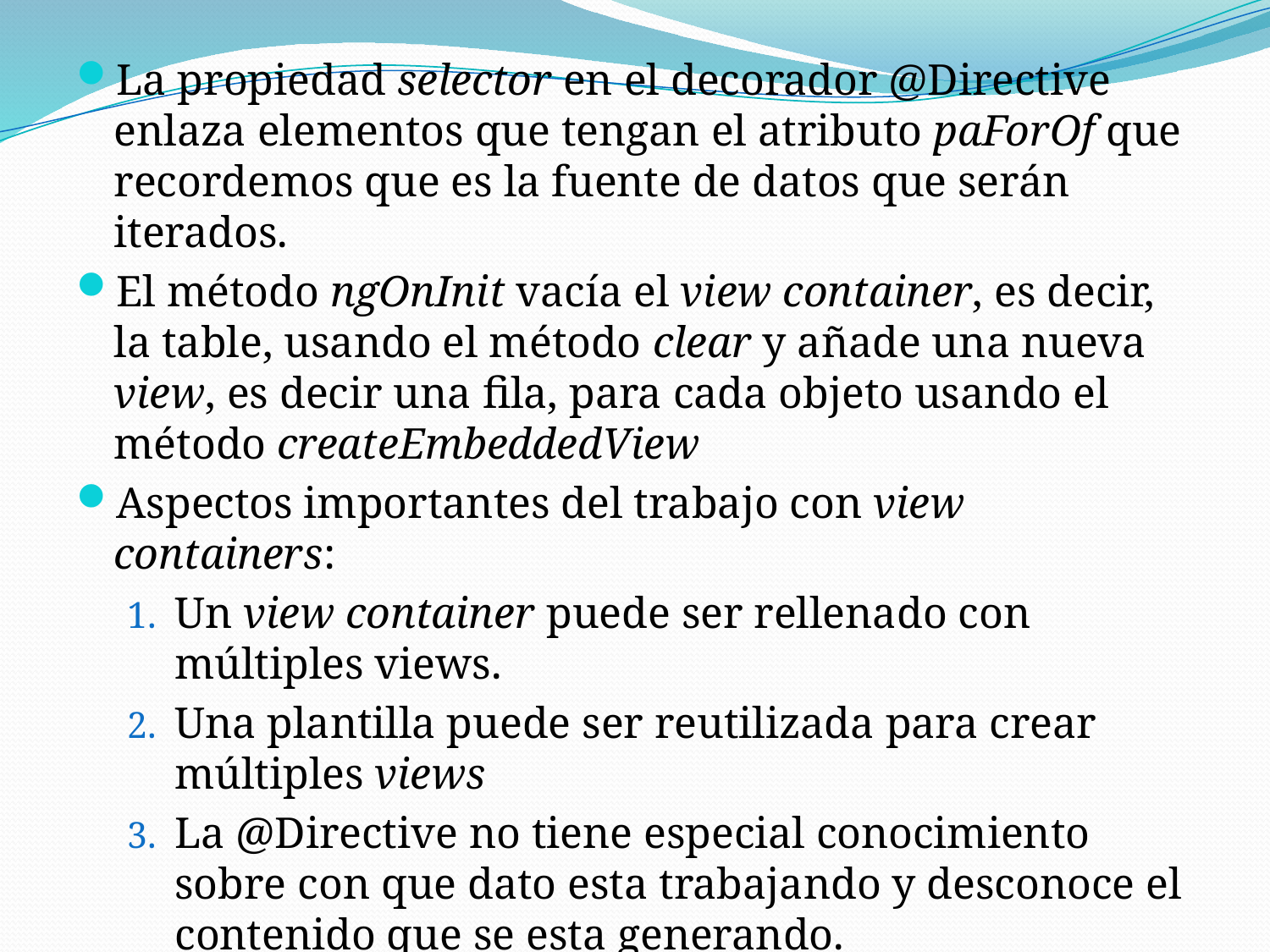

La propiedad selector en el decorador @Directive enlaza elementos que tengan el atributo paForOf que recordemos que es la fuente de datos que serán iterados.
El método ngOnInit vacía el view container, es decir, la table, usando el método clear y añade una nueva view, es decir una fila, para cada objeto usando el método createEmbeddedView
Aspectos importantes del trabajo con view containers:
Un view container puede ser rellenado con múltiples views.
Una plantilla puede ser reutilizada para crear múltiples views
La @Directive no tiene especial conocimiento sobre con que dato esta trabajando y desconoce el contenido que se esta generando.